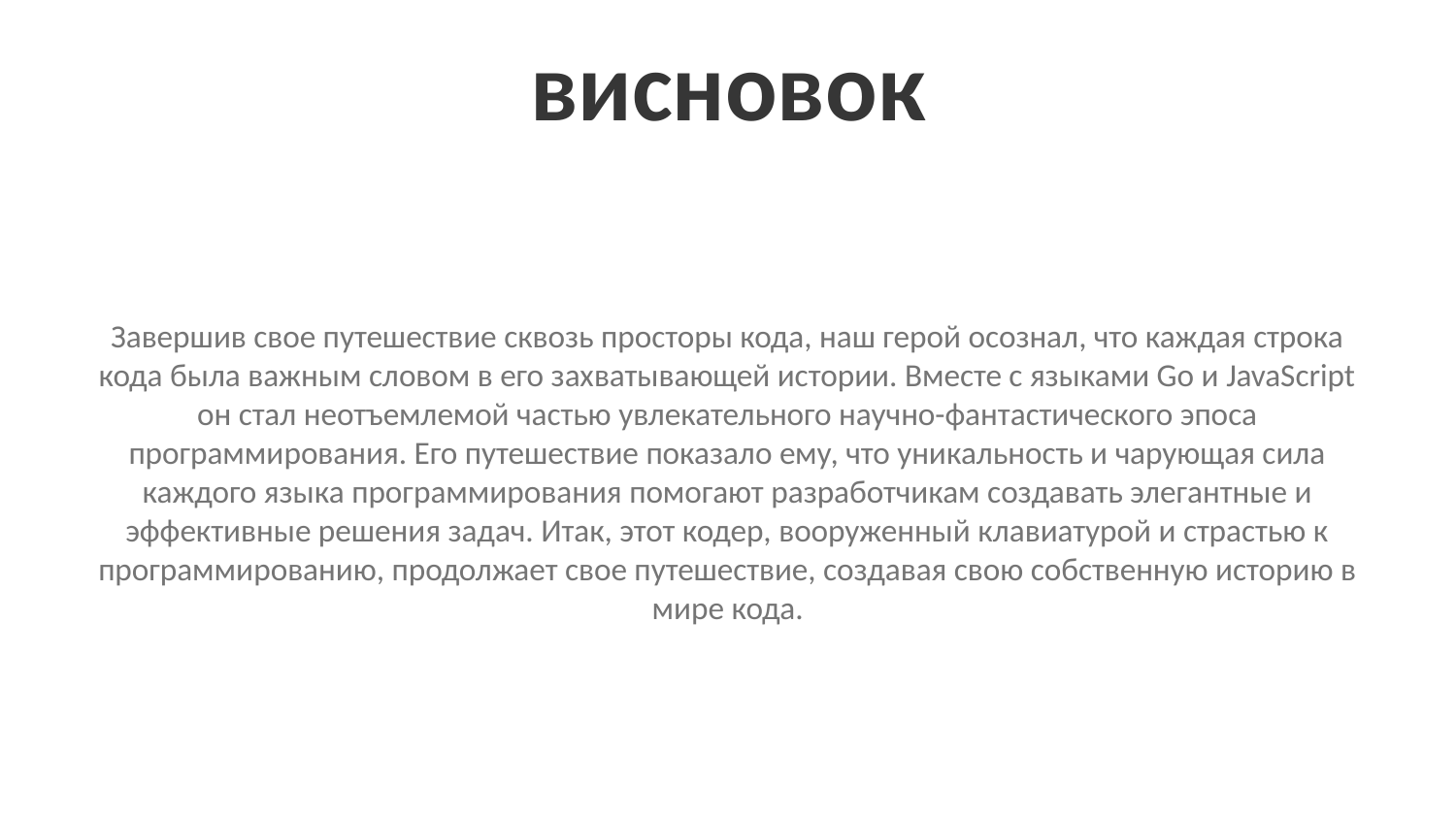

висновок
Завершив свое путешествие сквозь просторы кода, наш герой осознал, что каждая строка кода была важным словом в его захватывающей истории. Вместе с языками Go и JavaScript он стал неотъемлемой частью увлекательного научно-фантастического эпоса программирования. Его путешествие показало ему, что уникальность и чарующая сила каждого языка программирования помогают разработчикам создавать элегантные и эффективные решения задач. Итак, этот кодер, вооруженный клавиатурой и страстью к программированию, продолжает свое путешествие, создавая свою собственную историю в мире кода.